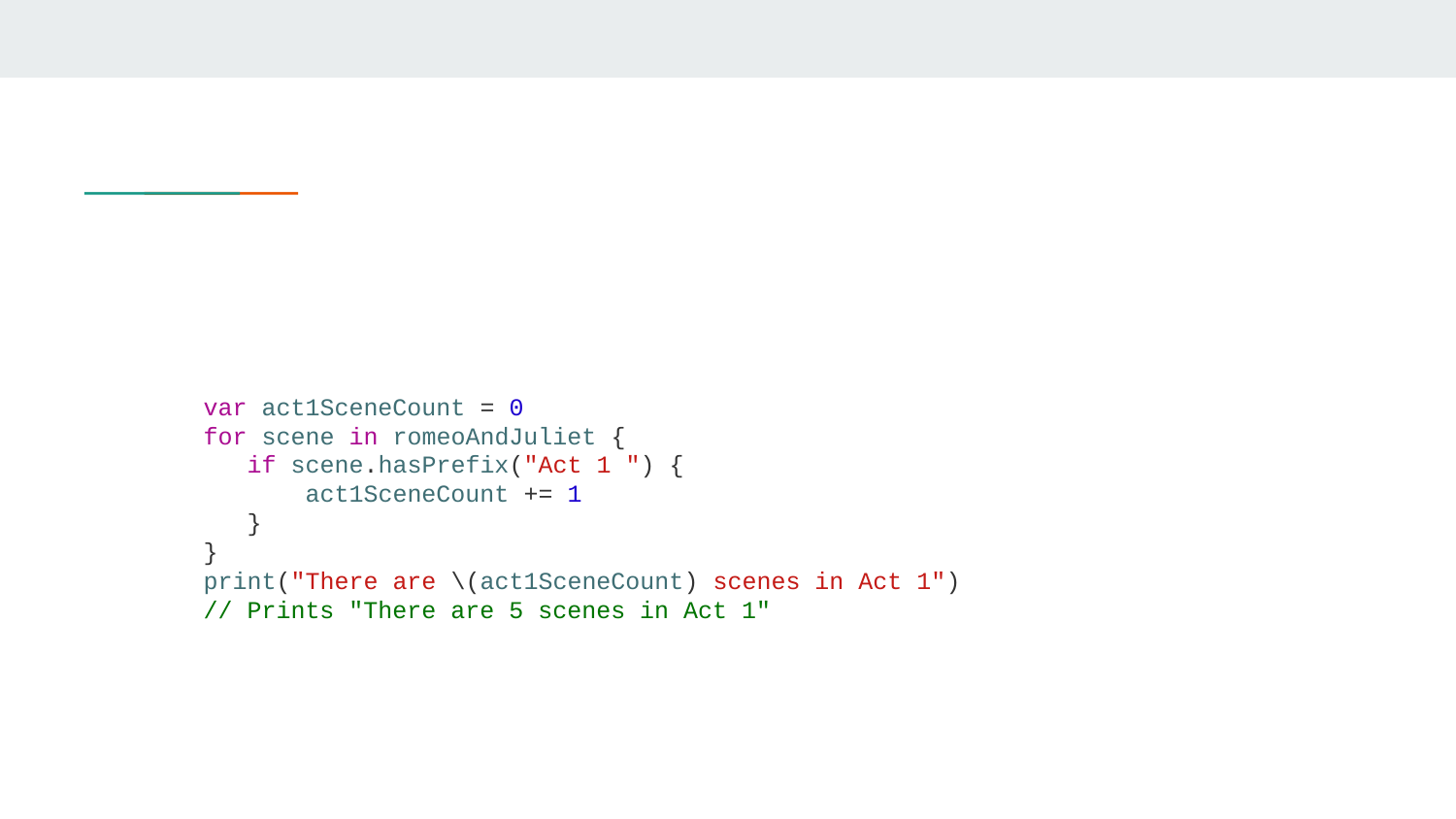

#

var act1SceneCount = 0
for scene in romeoAndJuliet {
   if scene.hasPrefix("Act 1 ") {
       act1SceneCount += 1
   }
}
print("There are \(act1SceneCount) scenes in Act 1")
// Prints "There are 5 scenes in Act 1"